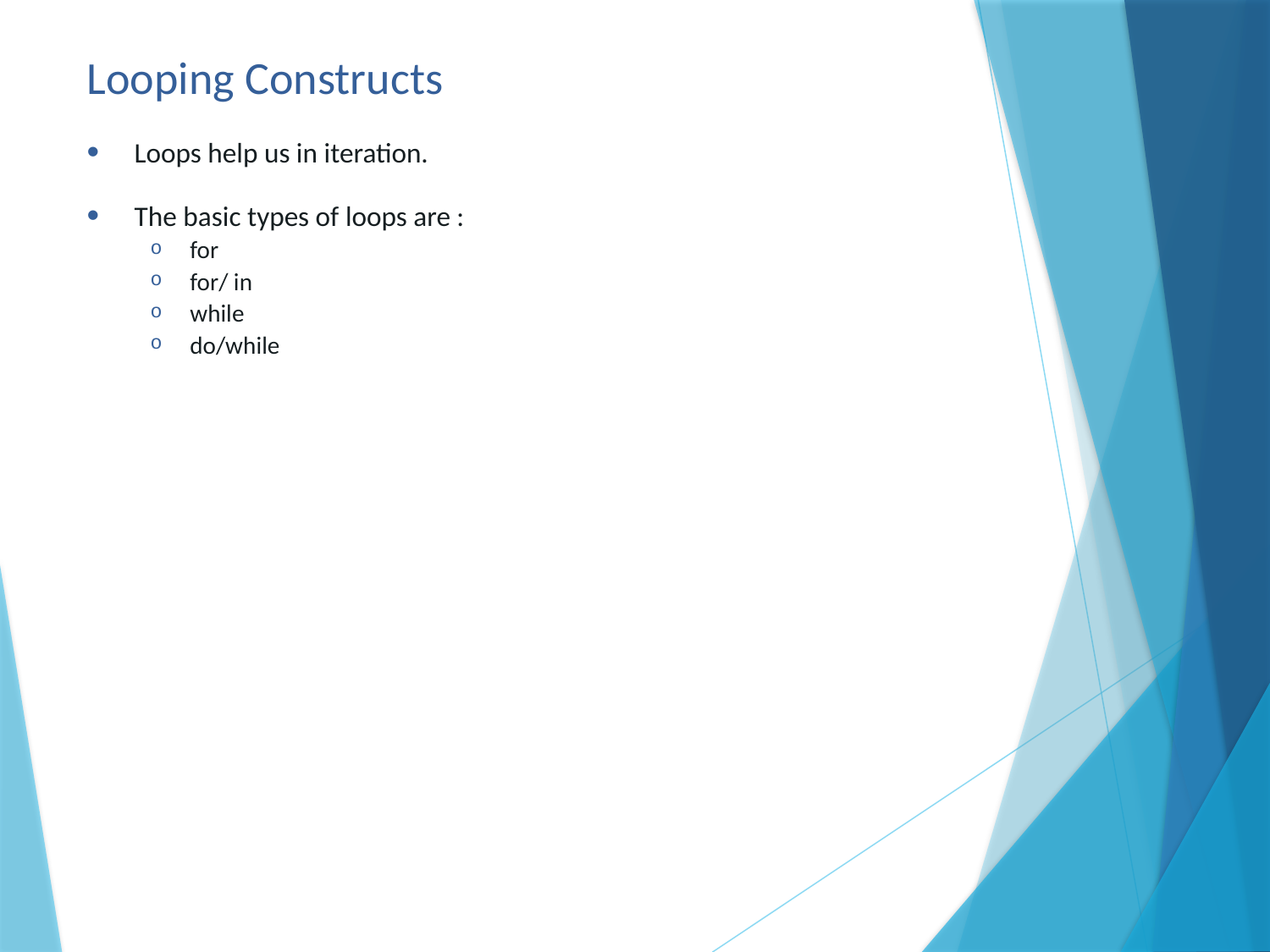

# Looping Constructs
Loops help us in iteration.

The basic types of loops are :
for
for/ in
while
do/while